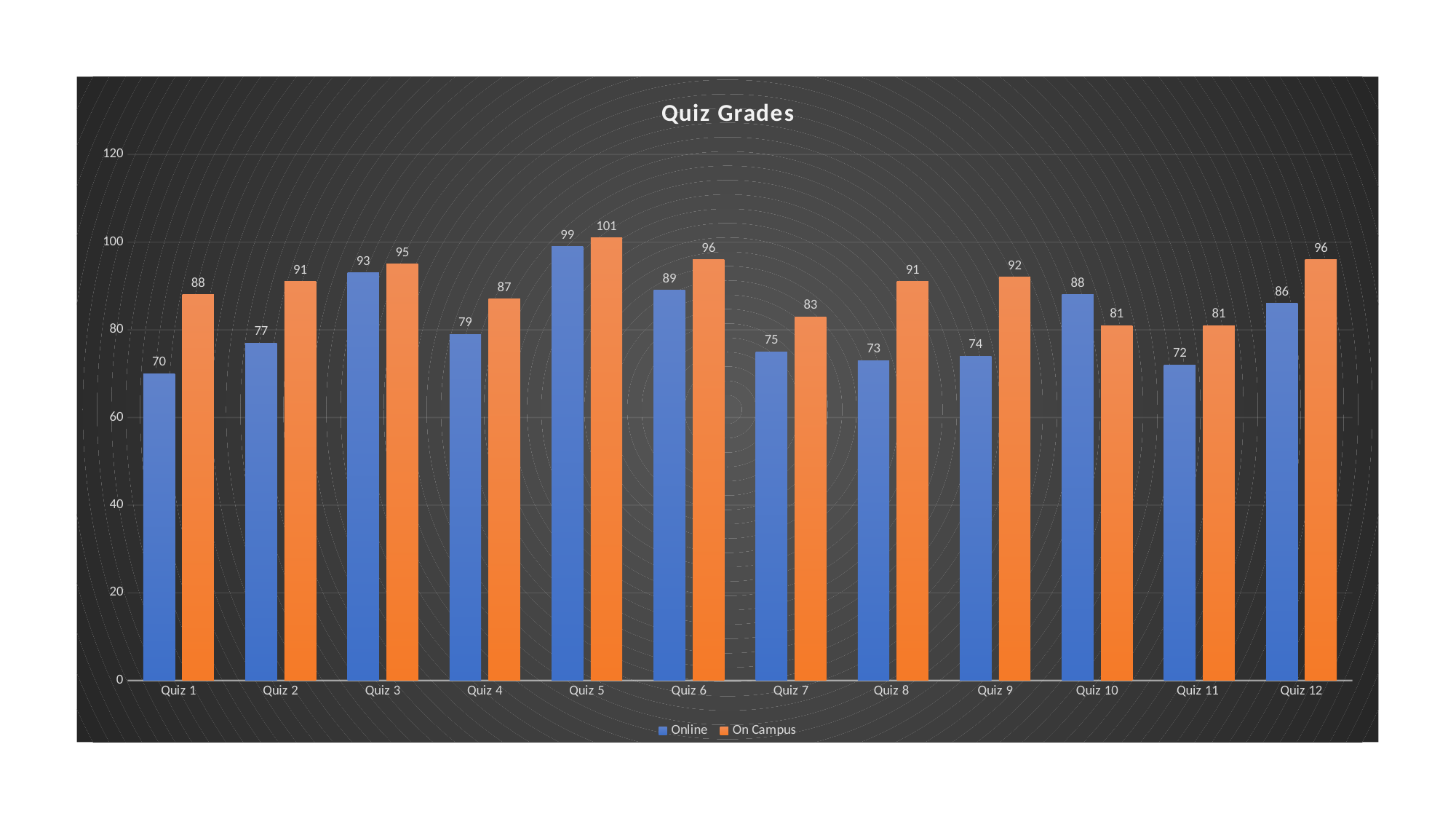

### Chart: Quiz Grades

| Category | Online  | On Campus |
|---|---|---|
| Quiz 1 | 70.0 | 88.0 |
| Quiz 2 | 77.0 | 91.0 |
| Quiz 3 | 93.0 | 95.0 |
| Quiz 4 | 79.0 | 87.0 |
| Quiz 5 | 99.0 | 101.0 |
| Quiz 6 | 89.0 | 96.0 |
| Quiz 7 | 75.0 | 83.0 |
| Quiz 8  | 73.0 | 91.0 |
| Quiz 9 | 74.0 | 92.0 |
| Quiz 10 | 88.0 | 81.0 |
| Quiz 11  | 72.0 | 81.0 |
| Quiz 12 | 86.0 | 96.0 |